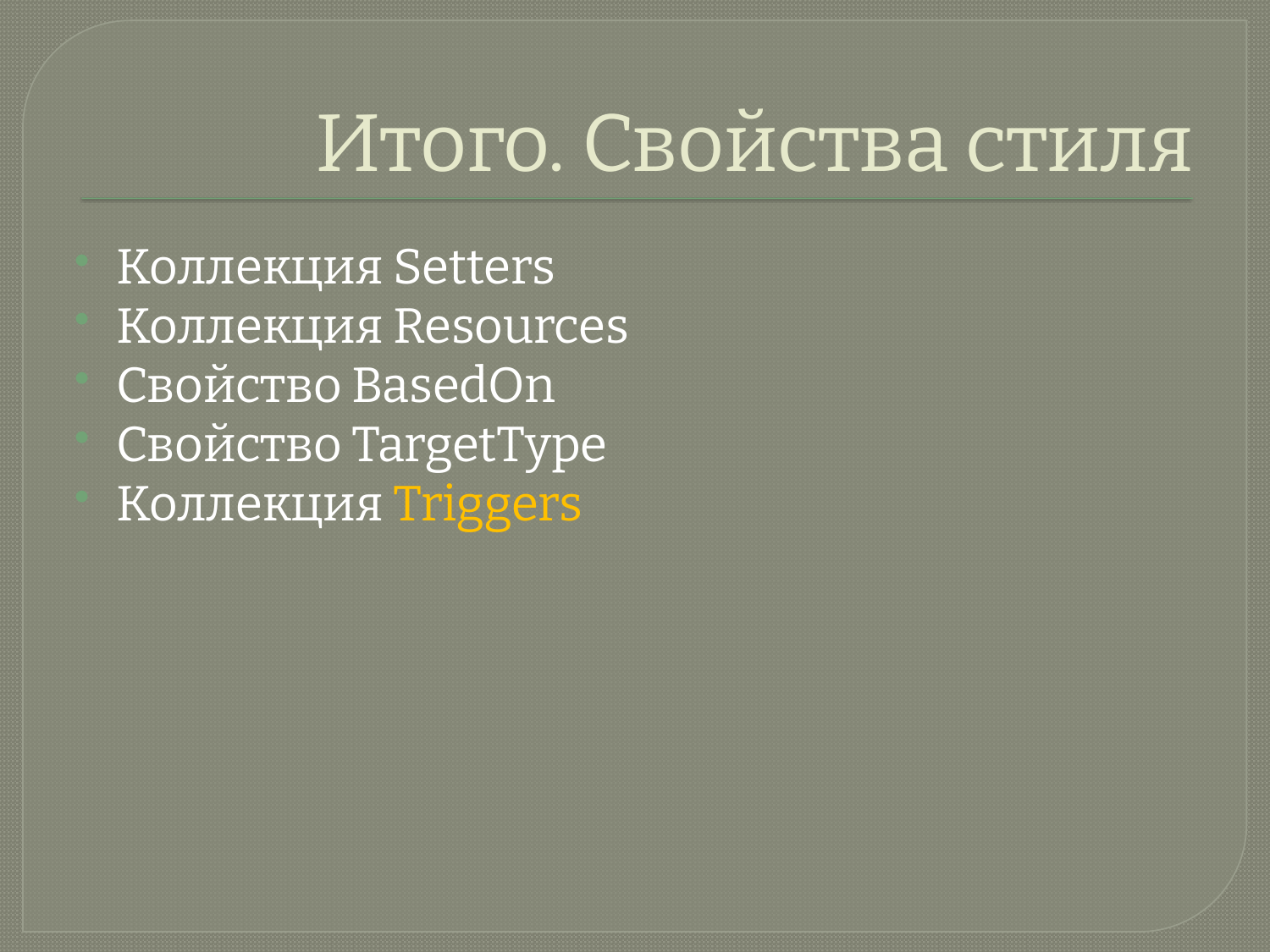

# Итого. Свойства стиля
Коллекция Setters
Коллекция Resources
Свойство BasedOn
Свойство TargetType
Коллекция Triggers